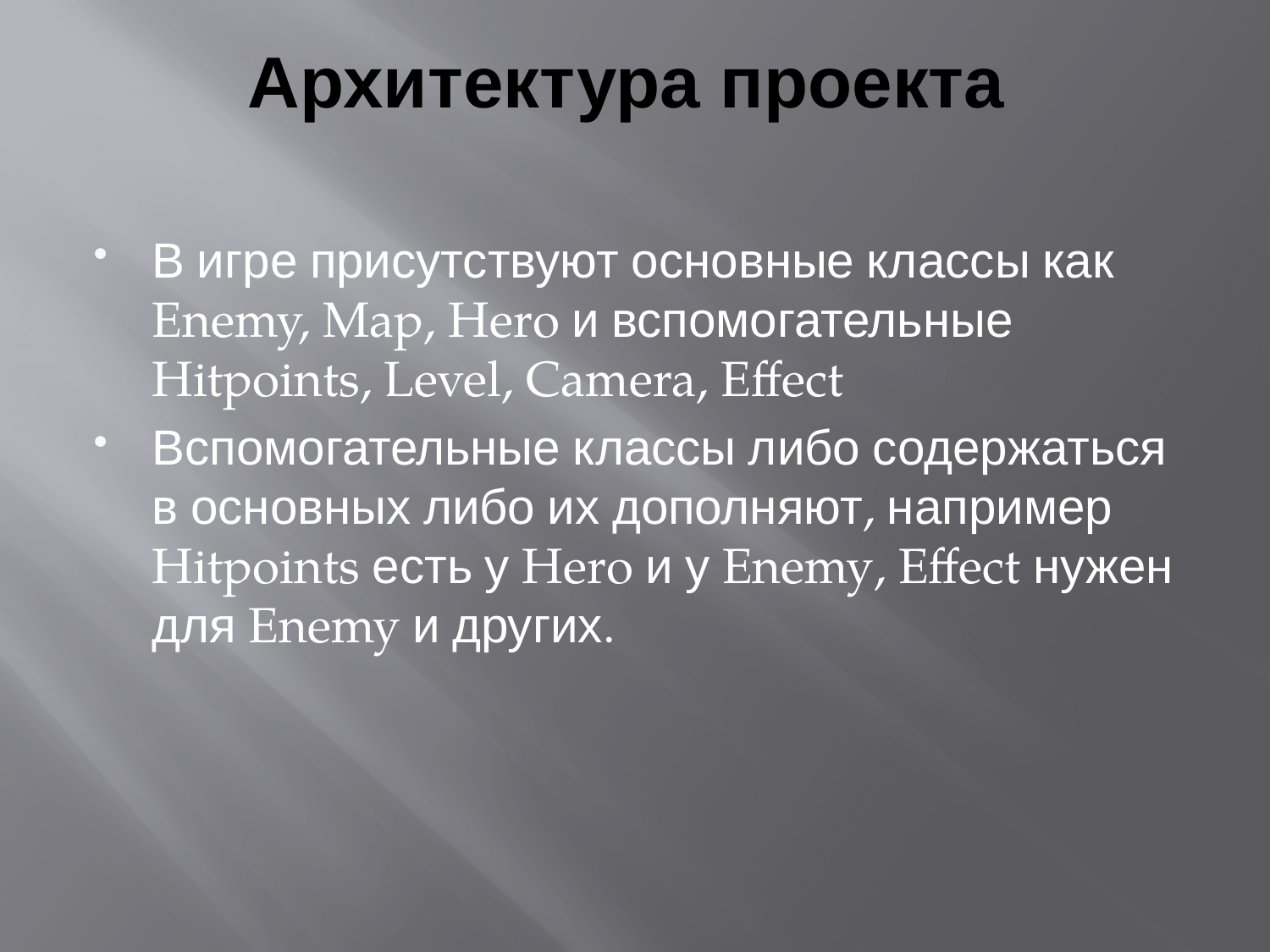

# Архитектура проекта
В игре присутствуют основные классы как Enemy, Map, Hero и вспомогательные Hitpoints, Level, Camera, Effect
Вспомогательные классы либо содержаться в основных либо их дополняют, например Hitpoints есть у Hero и у Enemy, Effect нужен для Enemy и других.